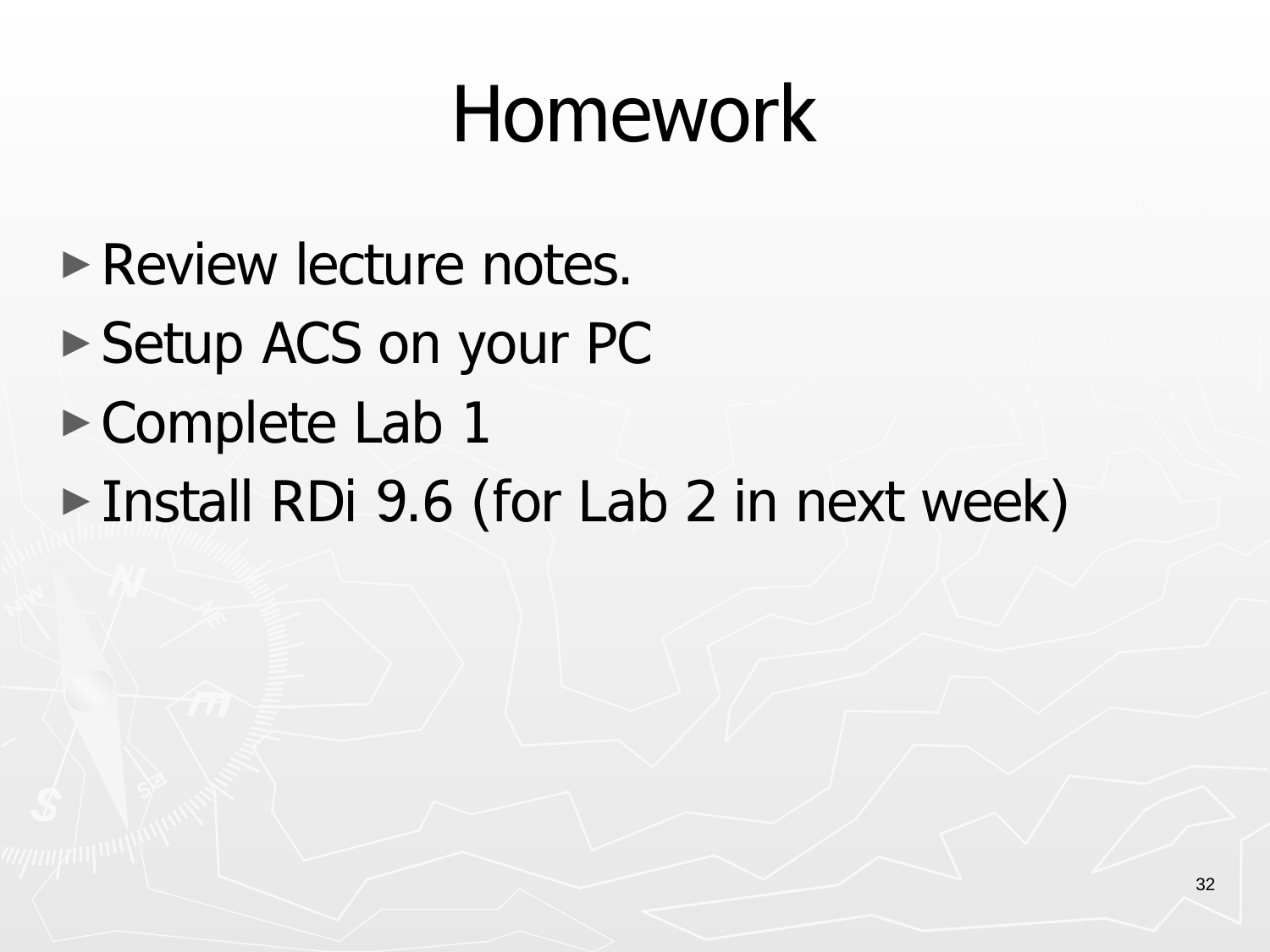

# Homework
Review lecture notes.
Setup ACS on your PC
Complete Lab 1
Install RDi 9.6 (for Lab 2 in next week)
32